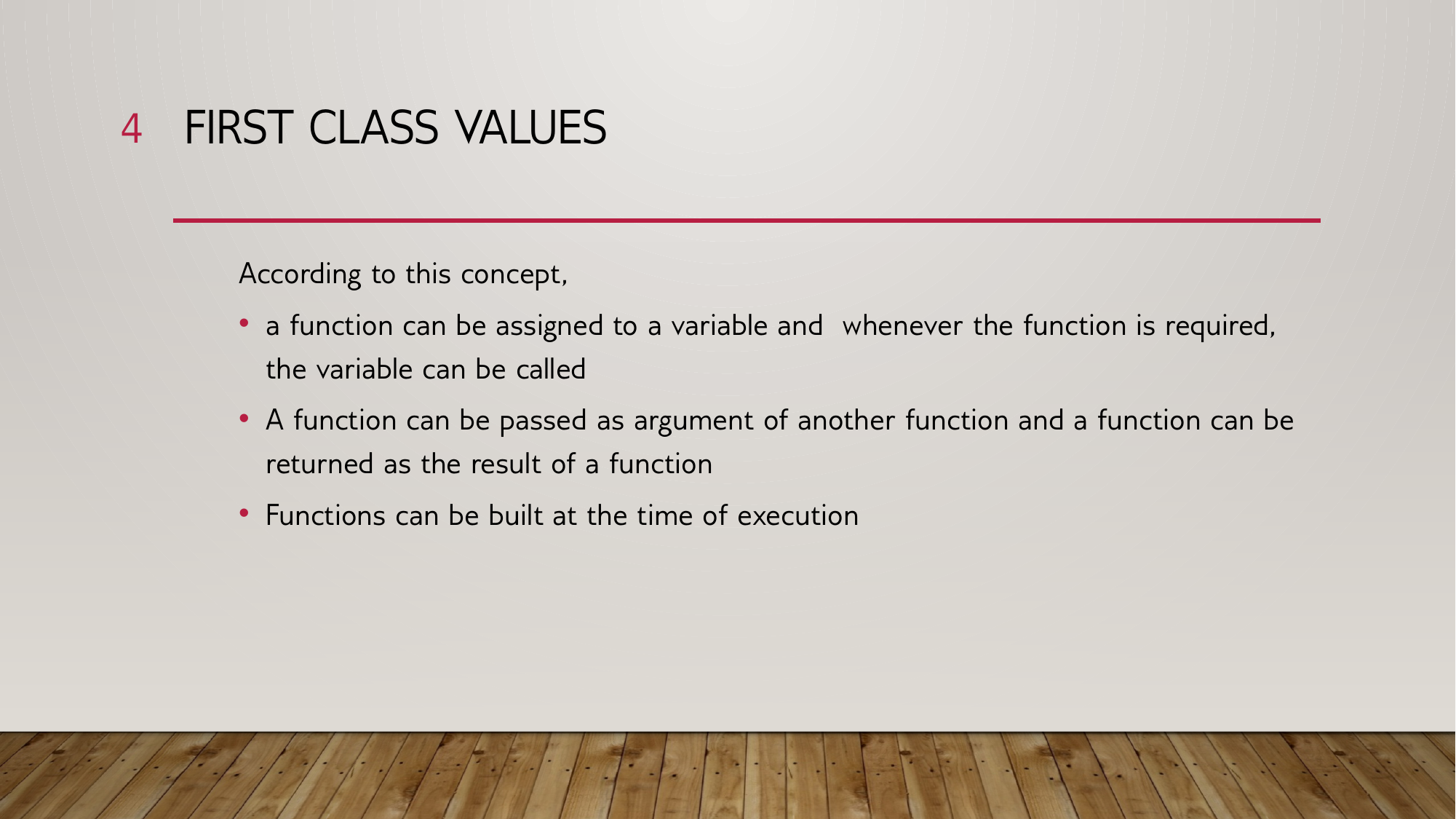

4
# First class values
According to this concept,
a function can be assigned to a variable and  whenever the function is required, the variable can be called
A function can be passed as argument of another function and a function can be returned as the result of a function
Functions can be built at the time of execution